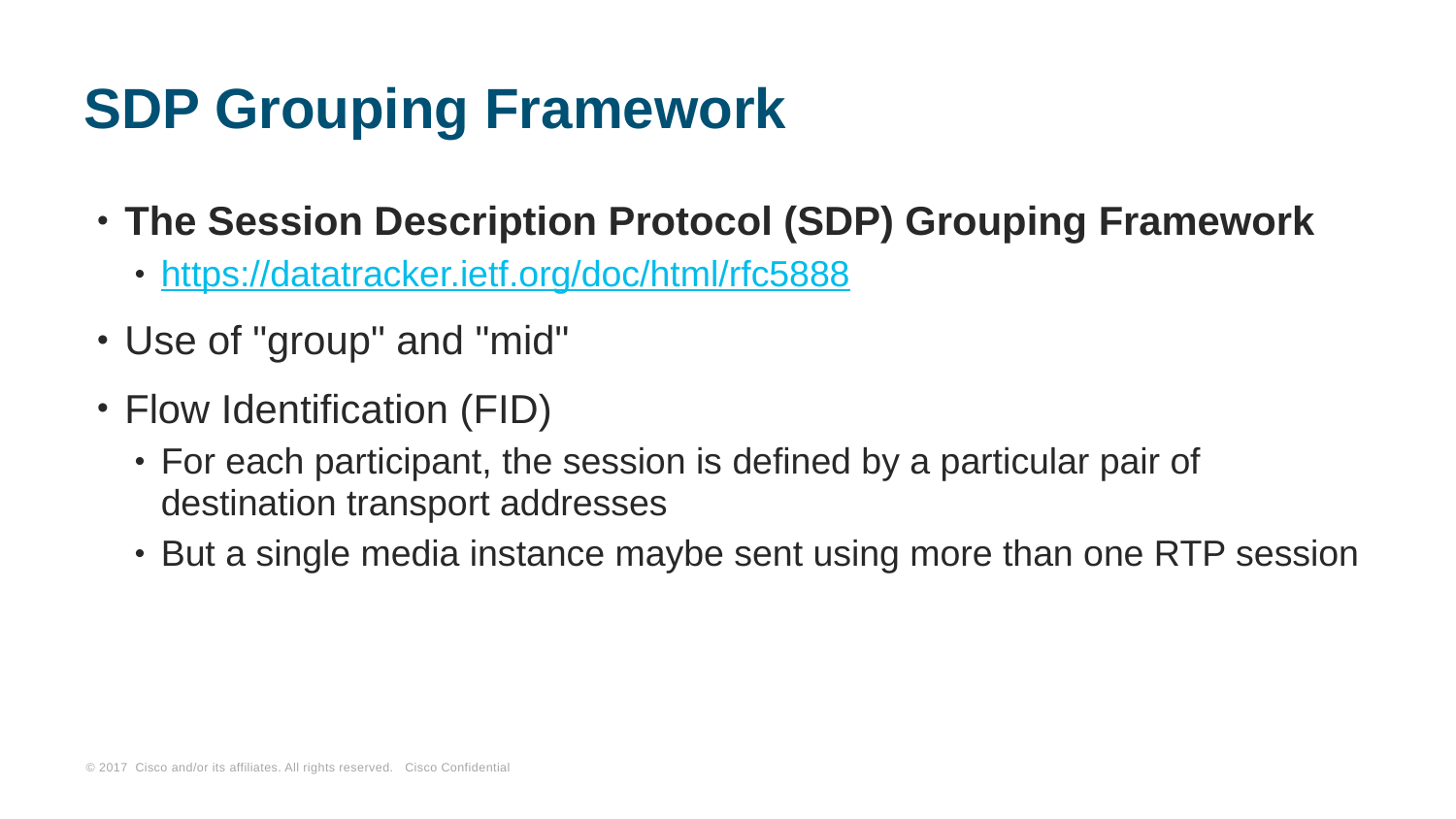

# SDP Grouping Framework
The Session Description Protocol (SDP) Grouping Framework
https://datatracker.ietf.org/doc/html/rfc5888
Use of "group" and "mid"
Flow Identification (FID)
For each participant, the session is defined by a particular pair of destination transport addresses
But a single media instance maybe sent using more than one RTP session